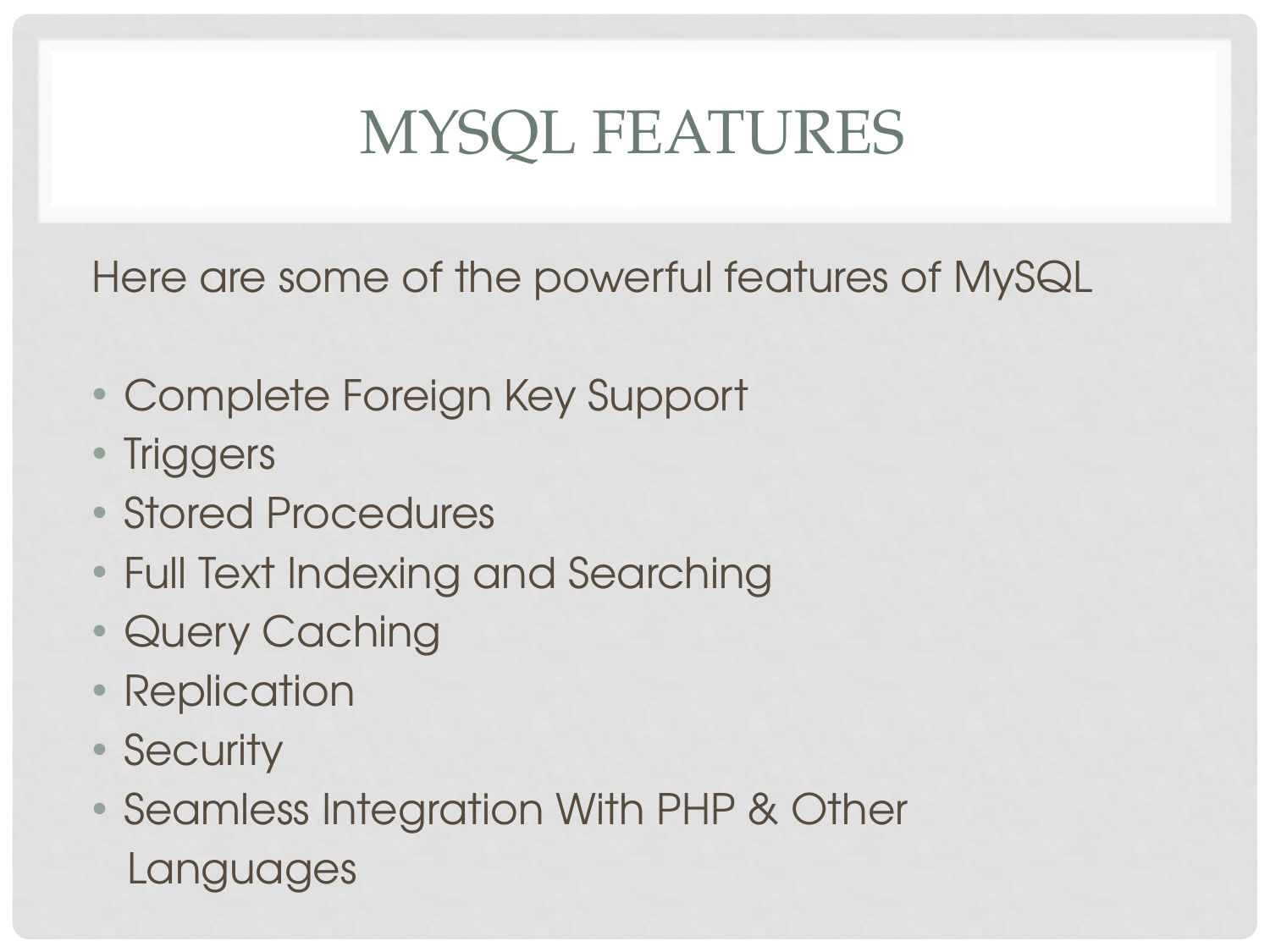

# MySQL Features
Here are some of the powerful features of MySQL

Complete Foreign Key Support
Triggers
Stored Procedures
Full Text Indexing and Searching
Query Caching
Replication
Security
Seamless Integration With PHP & Other
   Languages